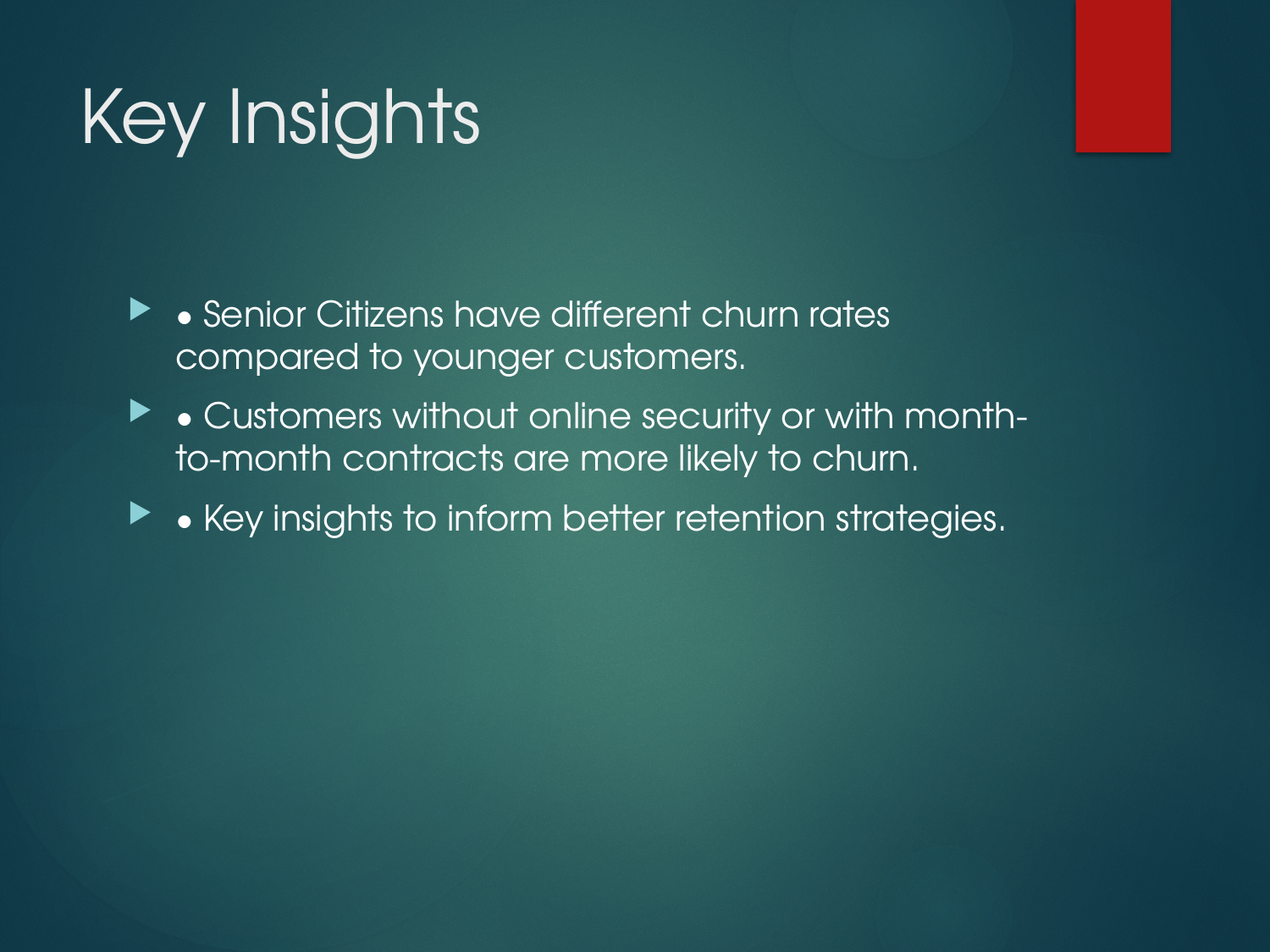

# Key Insights
• Senior Citizens have different churn rates compared to younger customers.
• Customers without online security or with month-to-month contracts are more likely to churn.
• Key insights to inform better retention strategies.